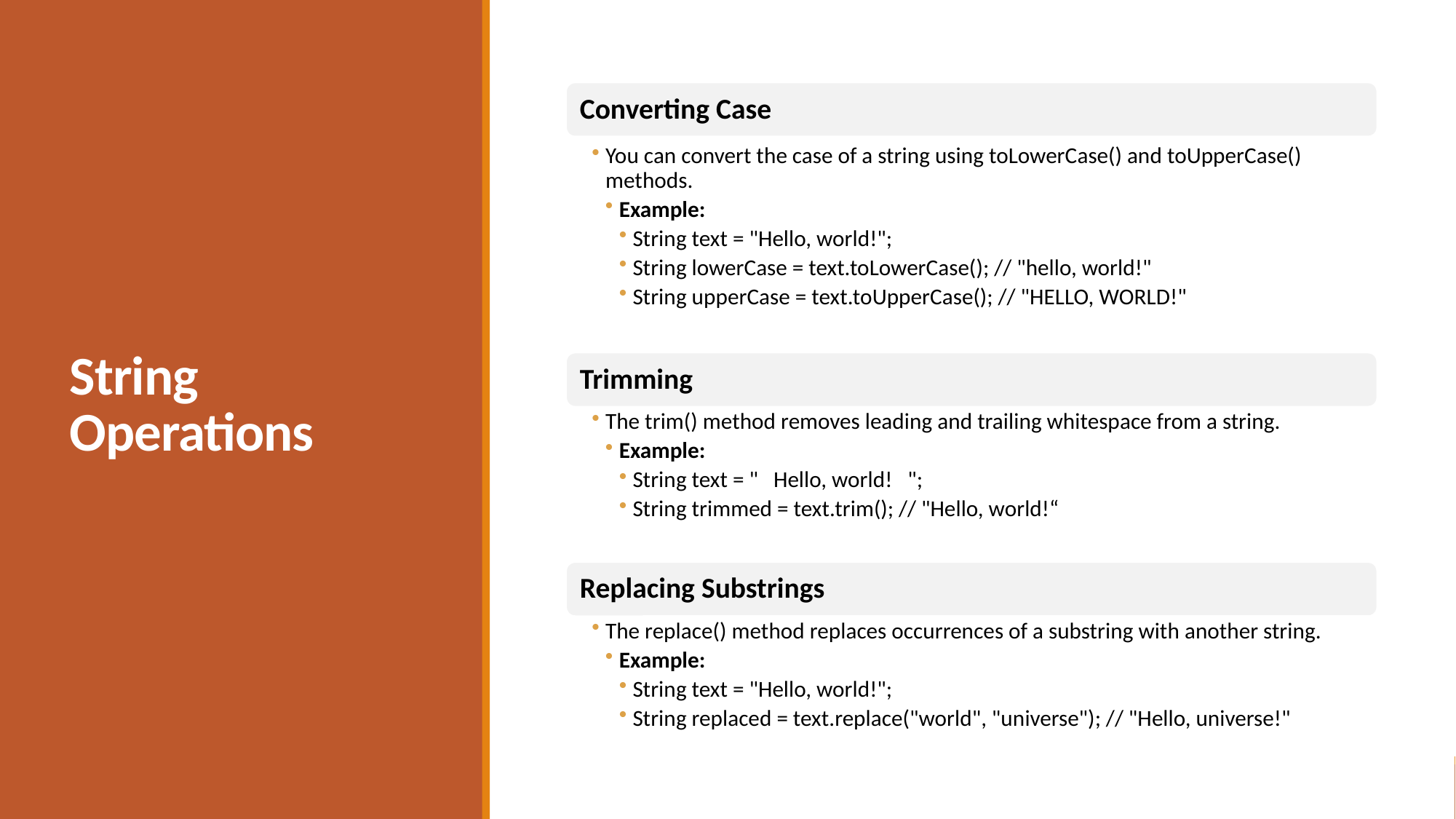

# String Operations
Converting Case
You can convert the case of a string using toLowerCase() and toUpperCase() methods.
Example:
String text = "Hello, world!";
String lowerCase = text.toLowerCase(); // "hello, world!"
String upperCase = text.toUpperCase(); // "HELLO, WORLD!"

Trimming
The trim() method removes leading and trailing whitespace from a string.
Example:
String text = "   Hello, world!   ";
String trimmed = text.trim(); // "Hello, world!“

Replacing Substrings
The replace() method replaces occurrences of a substring with another string.
Example:
String text = "Hello, world!";
String replaced = text.replace("world", "universe"); // "Hello, universe!"